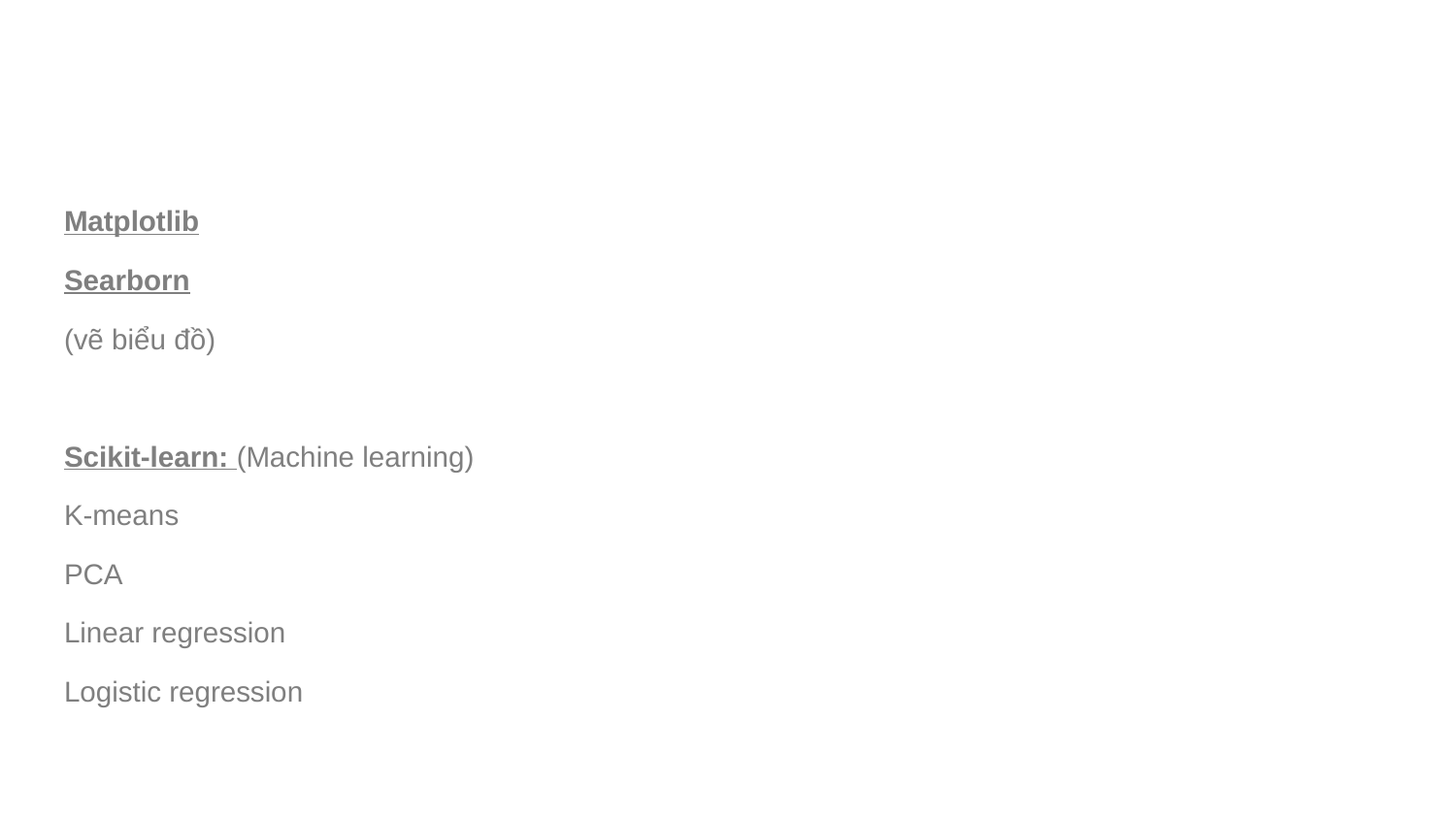

#
Matplotlib
Searborn
(vẽ biểu đồ)

Scikit-learn: (Machine learning)
K-means
PCA
Linear regression
Logistic regression